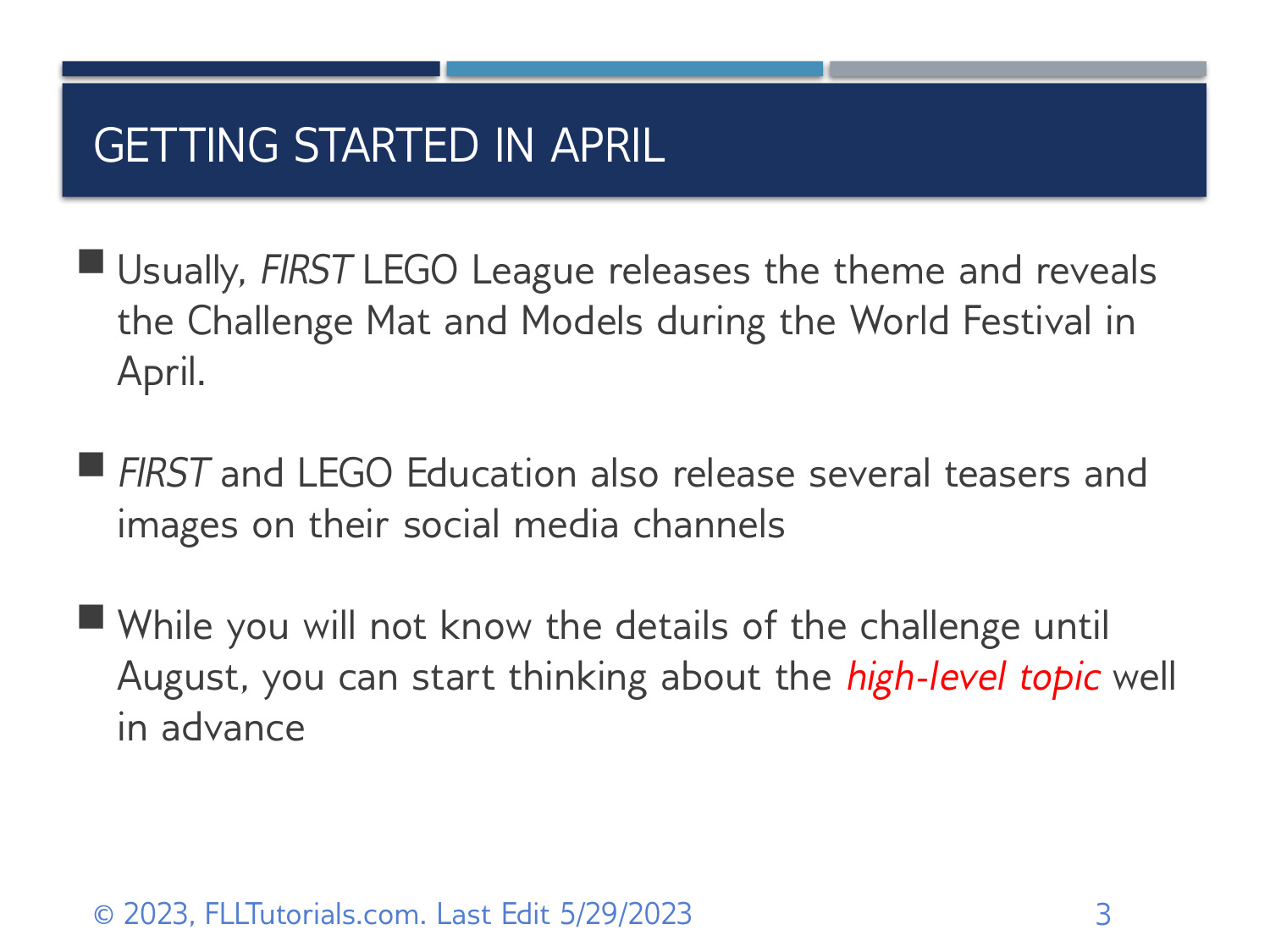

# Getting STARTED IN APRIL
Usually, FIRST LEGO League releases the theme and reveals the Challenge Mat and Models during the World Festival in April.

FIRST and LEGO Education also release several teasers and images on their social media channels

While you will not know the details of the challenge until August, you can start thinking about the high-level topic well in advance

© 2023, FLLTutorials.com. Last Edit 5/29/2023
3